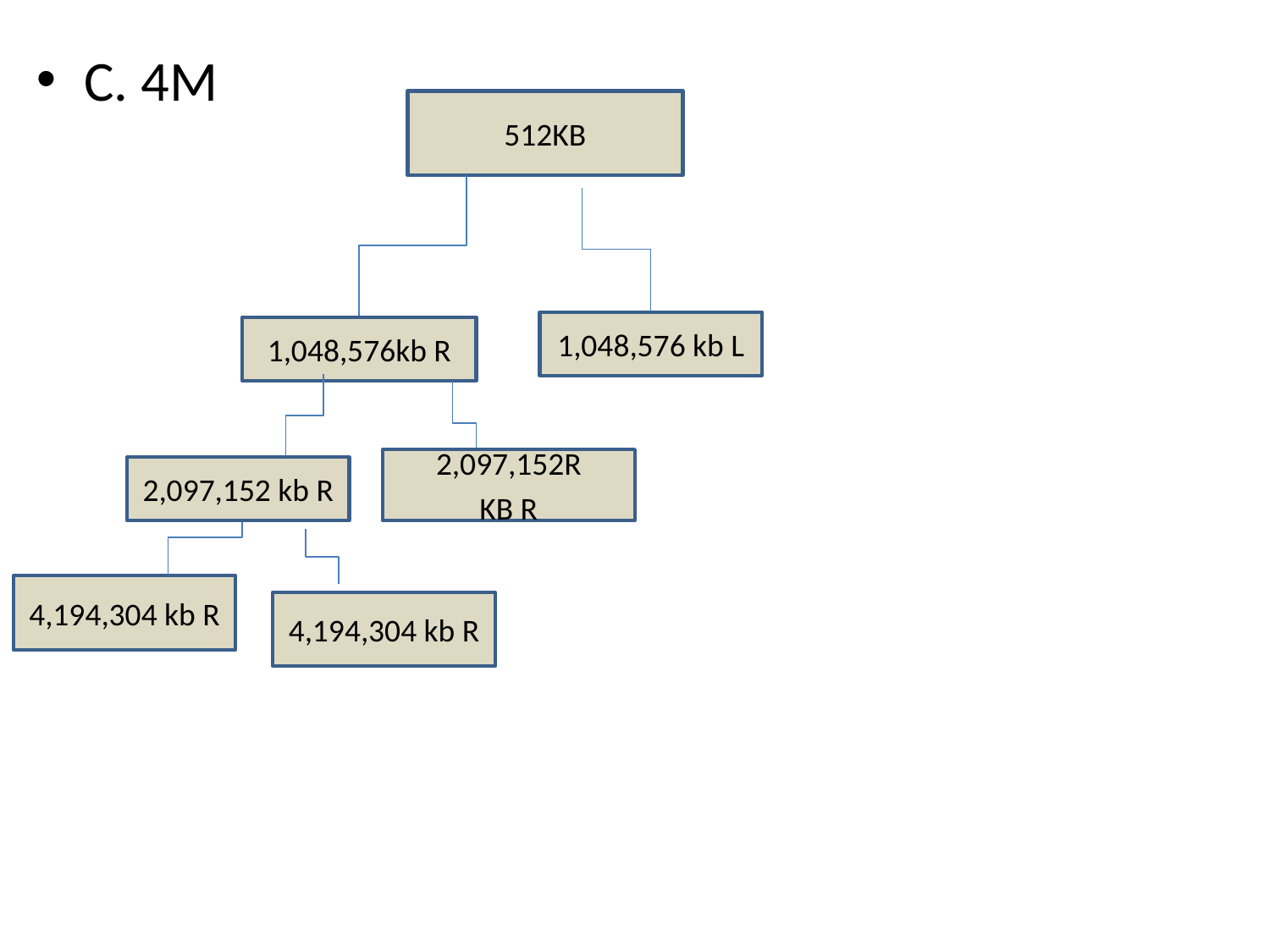

C. 4M
512KB
1,048,576 kb L
1,048,576kb R
2,097,152R
KB R
2,097,152 kb R
4,194,304 kb R
4,194,304 kb R